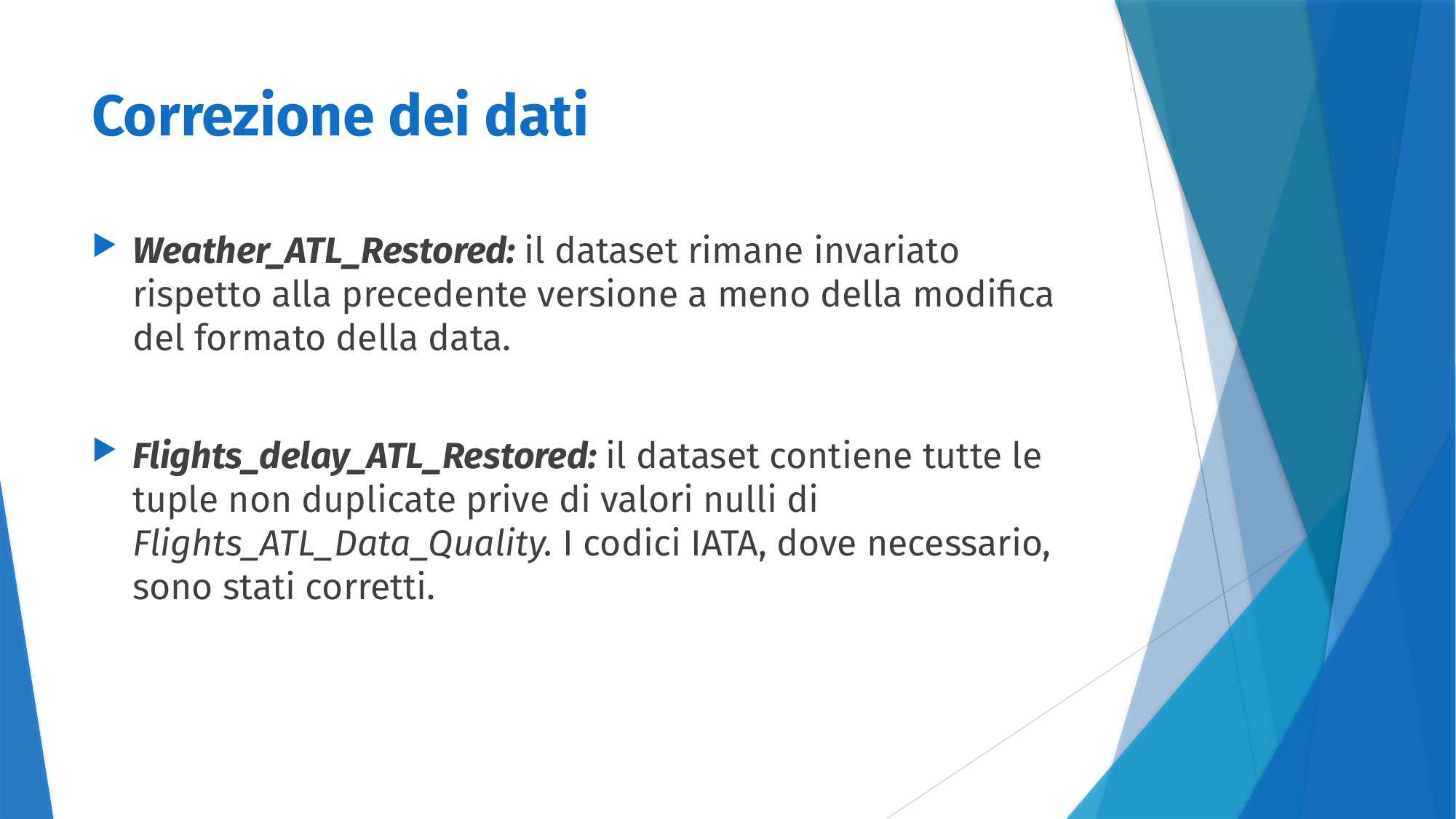

# Correzione dei dati

Weather_ATL_Restored: il dataset rimane invariato rispetto alla precedente versione a meno della modifica del formato della data.

Flights_delay_ATL_Restored: il dataset contiene tutte le tuple non duplicate prive di valori nulli di Flights_ATL_Data_Quality. I codici IATA, dove necessario, sono stati corretti.